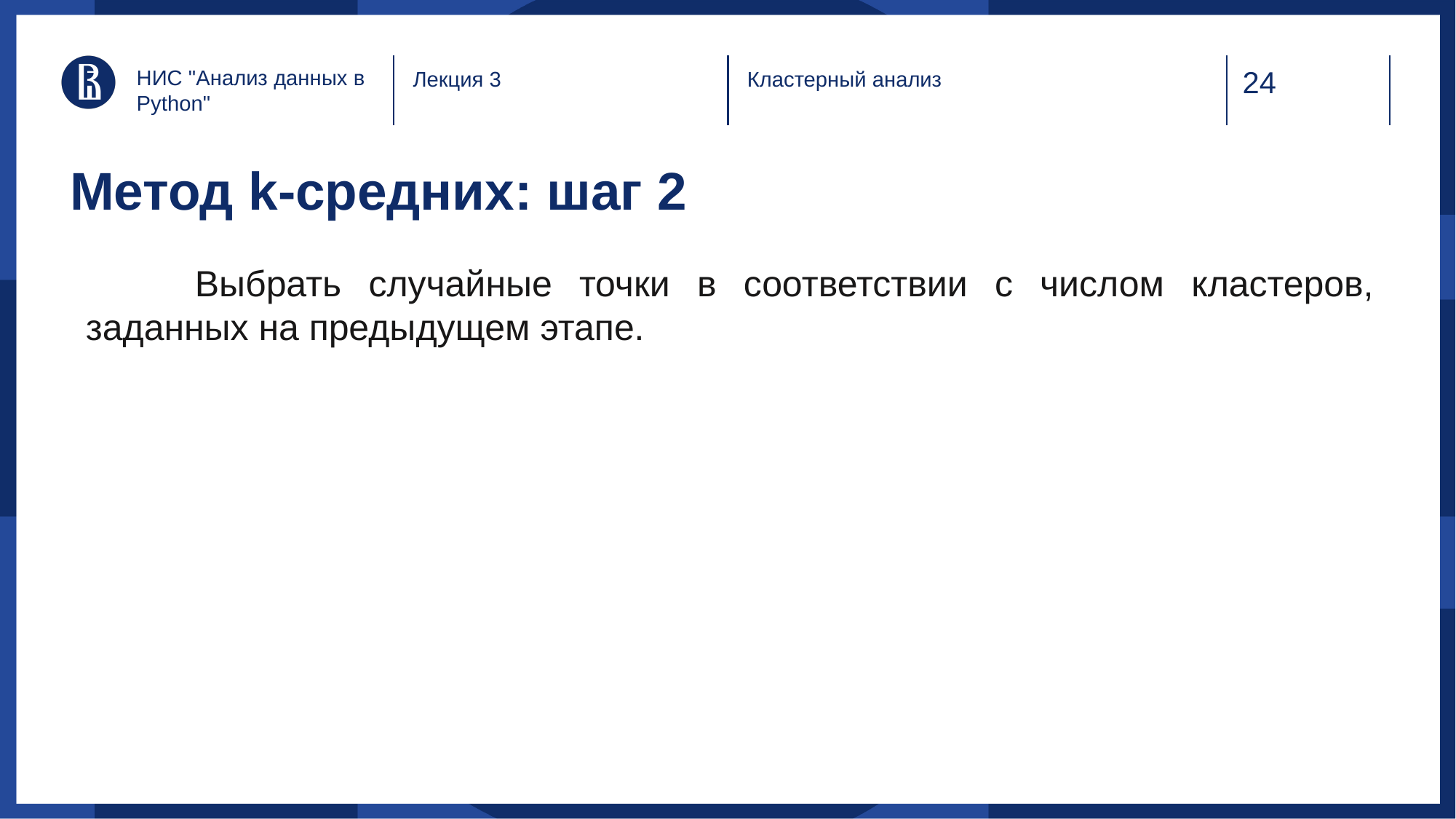

НИС "Анализ данных в Python"
Лекция 3
Кластерный анализ
# Метод k-средних: шаг 2
	Выбрать случайные точки в соответствии с числом кластеров, заданных на предыдущем этапе.